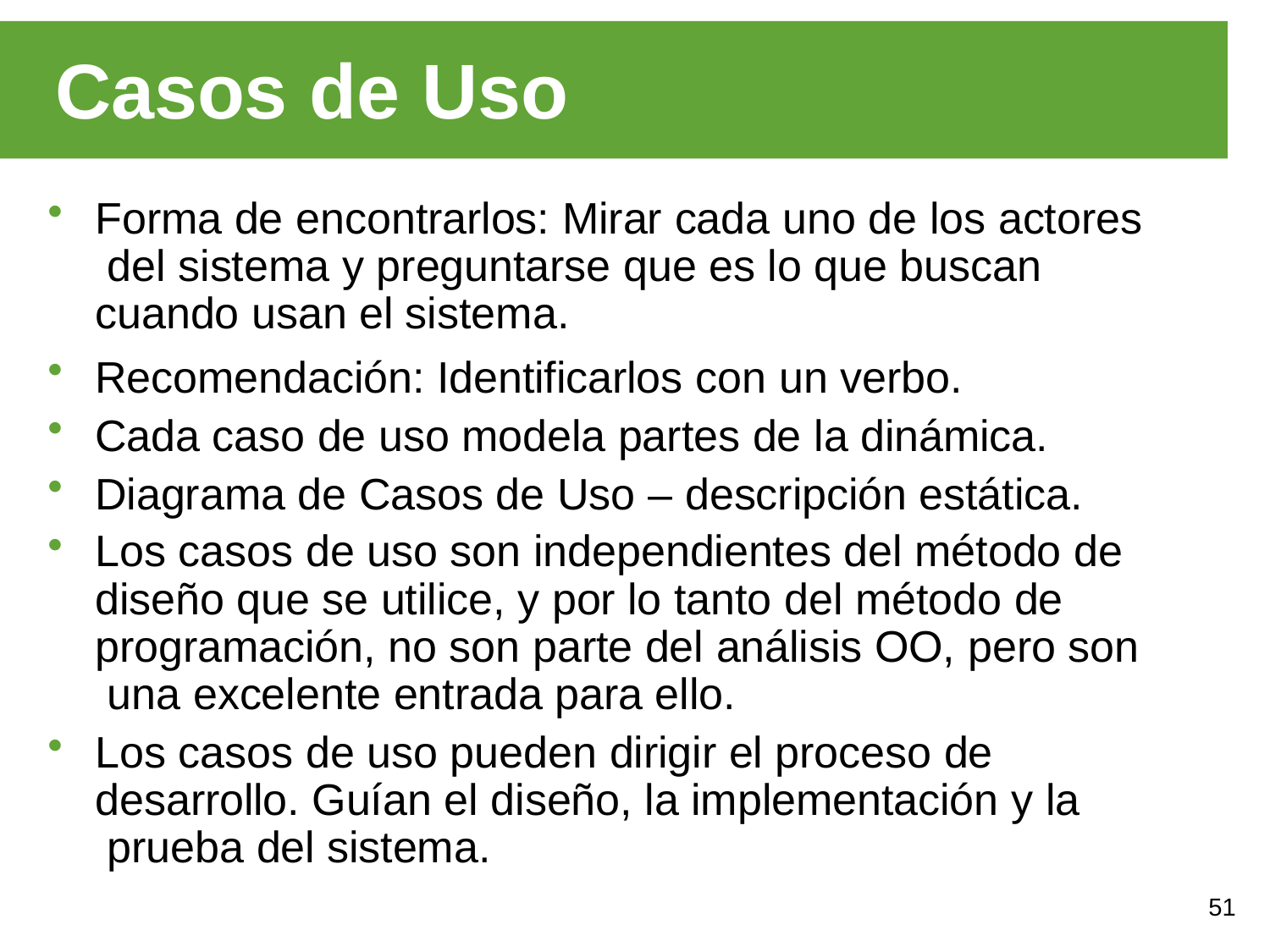

# Casos de Uso
Forma de encontrarlos: Mirar cada uno de los actores  del sistema y preguntarse que es lo que buscan  cuando usan el sistema.
Recomendación: Identificarlos con un verbo.
Cada caso de uso modela partes de la dinámica.
Diagrama de Casos de Uso – descripción estática.
Los casos de uso son independientes del método de  diseño que se utilice, y por lo tanto del método de  programación, no son parte del análisis OO, pero son  una excelente entrada para ello.
Los casos de uso pueden dirigir el proceso de  desarrollo. Guían el diseño, la implementación y la  prueba del sistema.
51